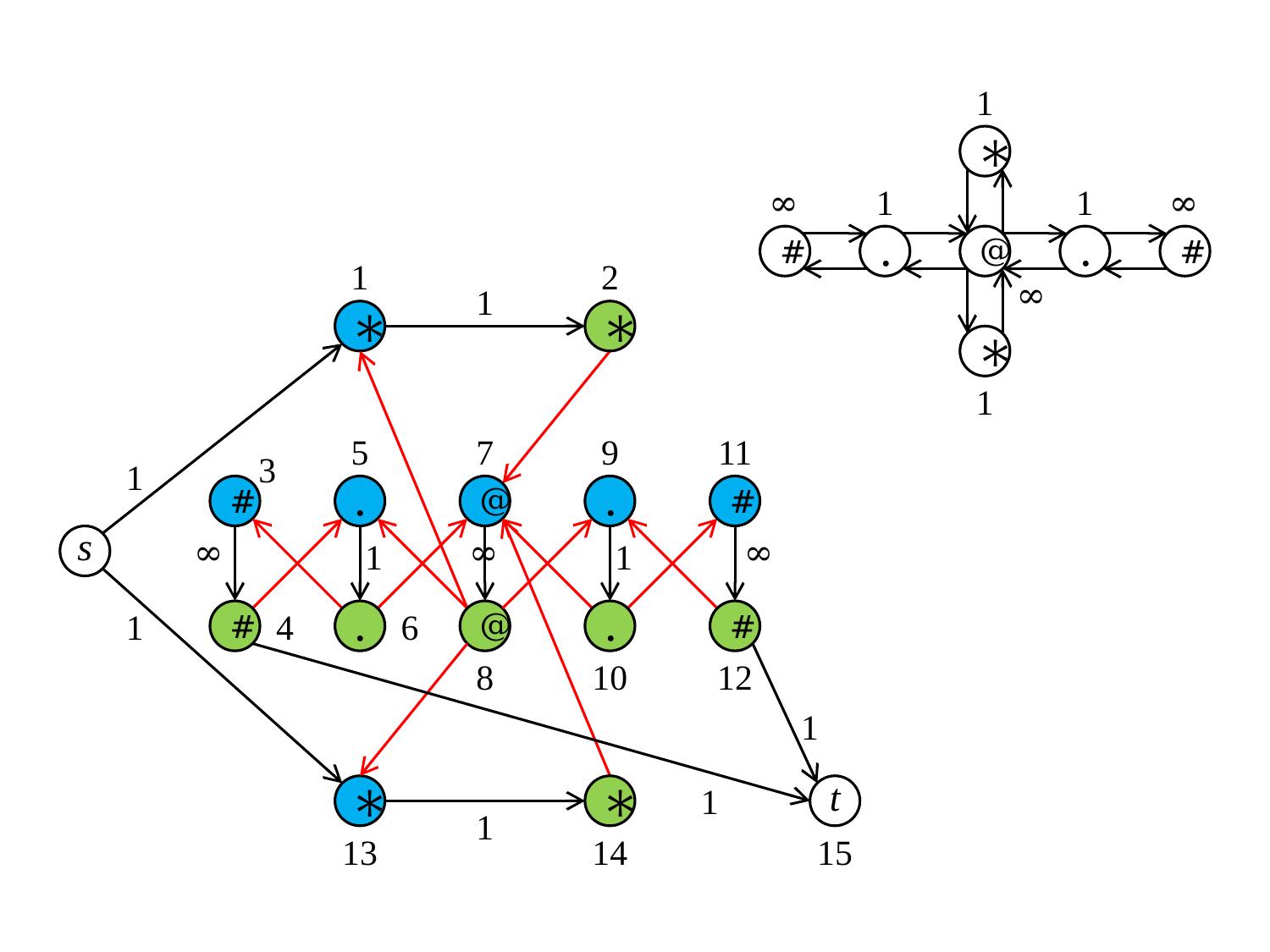

1
∗
∞
1
1
∞
#
.
@
.
#
1
2
1
∞
∗
∗
∗
1
3
5
7
9
11
1
#
.
@
.
#
s
∞
1
∞
1
∞
1
#
4
.
6
@
.
#
8
10
12
1
∗
∗
1
t
1
13
14
15